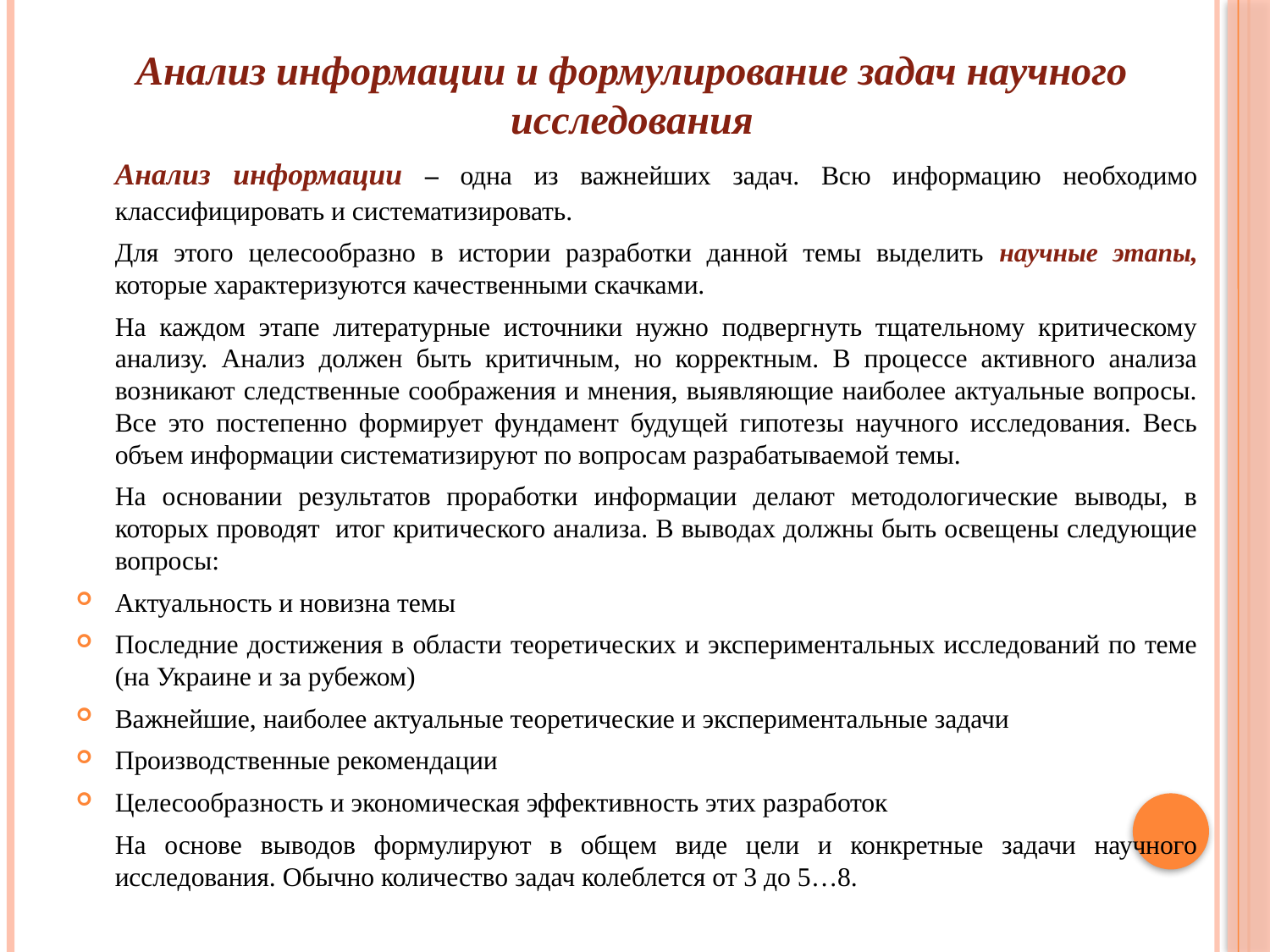

# Анализ информации и формулирование задач научного исследования
		Анализ информации – одна из важнейших задач. Всю информацию необходимо классифицировать и систематизировать.
		Для этого целесообразно в истории разработки данной темы выделить научные этапы, которые характеризуются качественными скачками.
		На каждом этапе литературные источники нужно подвергнуть тщательному критическому анализу. Анализ должен быть критичным, но корректным. В процессе активного анализа возникают следственные соображения и мнения, выявляющие наиболее актуальные вопросы. Все это постепенно формирует фундамент будущей гипотезы научного исследования. Весь объем информации систематизируют по вопросам разрабатываемой темы.
		На основании результатов проработки информации делают методологические выводы, в которых проводят  итог критического анализа. В выводах должны быть освещены следующие вопросы:
Актуальность и новизна темы
Последние достижения в области теоретических и экспериментальных исследований по теме (на Украине и за рубежом)
Важнейшие, наиболее актуальные теоретические и экспериментальные задачи
Производственные рекомендации
Целесообразность и экономическая эффективность этих разработок
		На основе выводов формулируют в общем виде цели и конкретные задачи научного исследования. Обычно количество задач колеблется от 3 до 5…8.